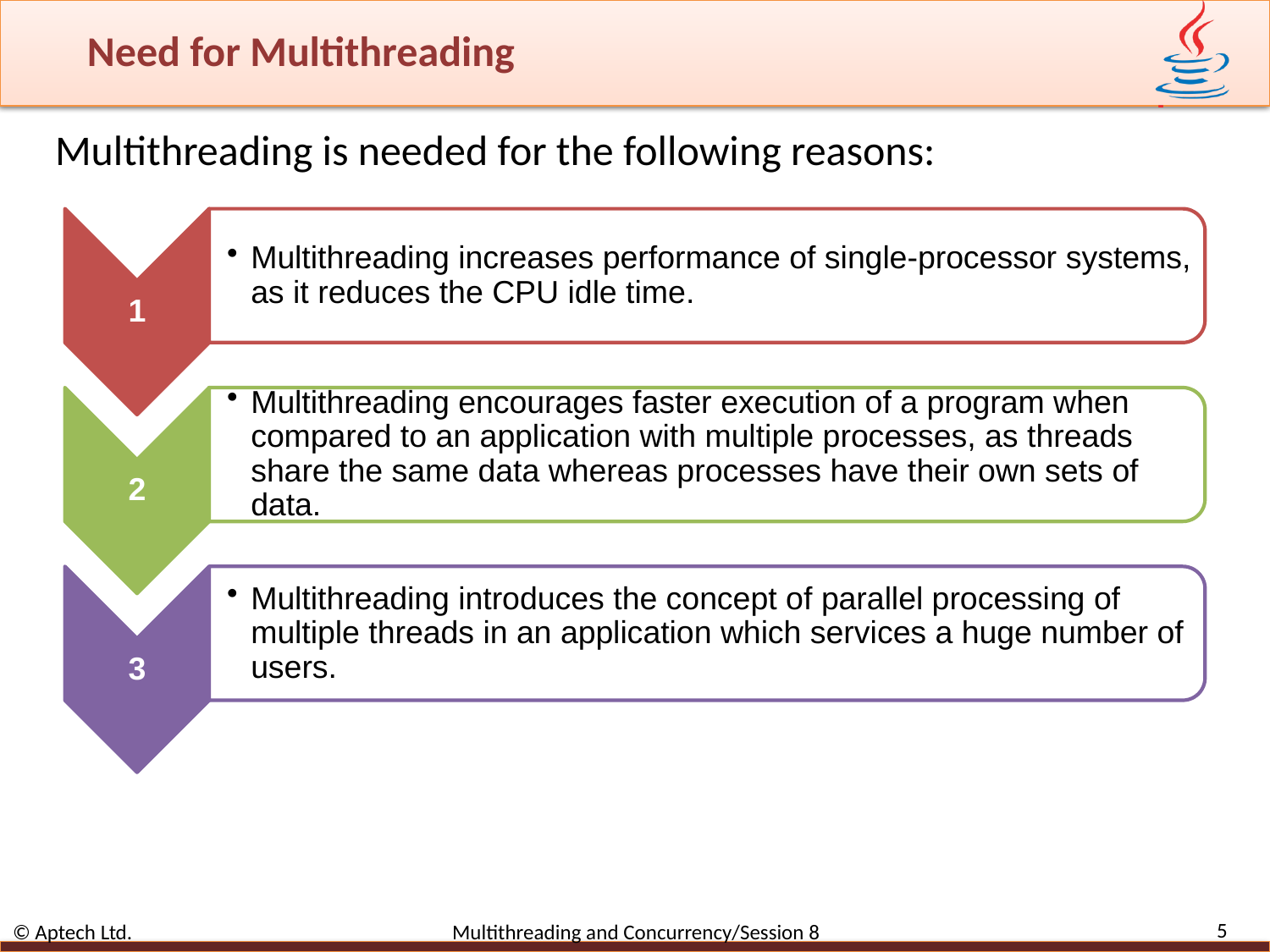

# Need for Multithreading
Multithreading is needed for the following reasons:
1
Multithreading increases performance of single-processor systems, as it reduces the CPU idle time.
2
Multithreading encourages faster execution of a program when compared to an application with multiple processes, as threads share the same data whereas processes have their own sets of data.
3
Multithreading introduces the concept of parallel processing of multiple threads in an application which services a huge number of users.
5
© Aptech Ltd.                                                                  Multithreading and Concurrency/Session 8